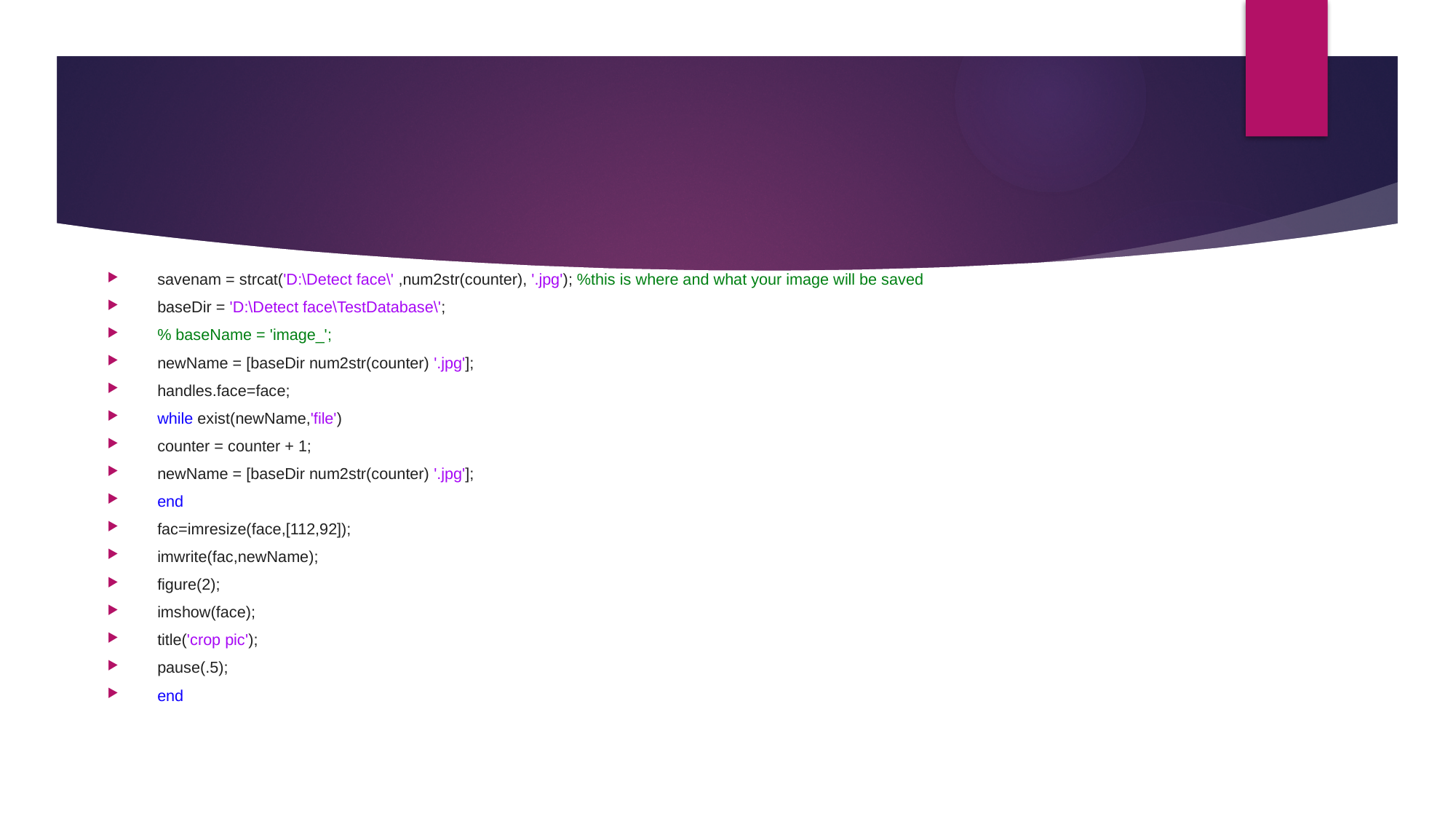

savenam = strcat('D:\Detect face\' ,num2str(counter), '.jpg'); %this is where and what your image will be saved
baseDir = 'D:\Detect face\TestDatabase\';
% baseName = 'image_';
newName = [baseDir num2str(counter) '.jpg'];
handles.face=face;
while exist(newName,'file')
counter = counter + 1;
newName = [baseDir num2str(counter) '.jpg'];
end
fac=imresize(face,[112,92]);
imwrite(fac,newName);
figure(2);
imshow(face);
title('crop pic');
pause(.5);
end